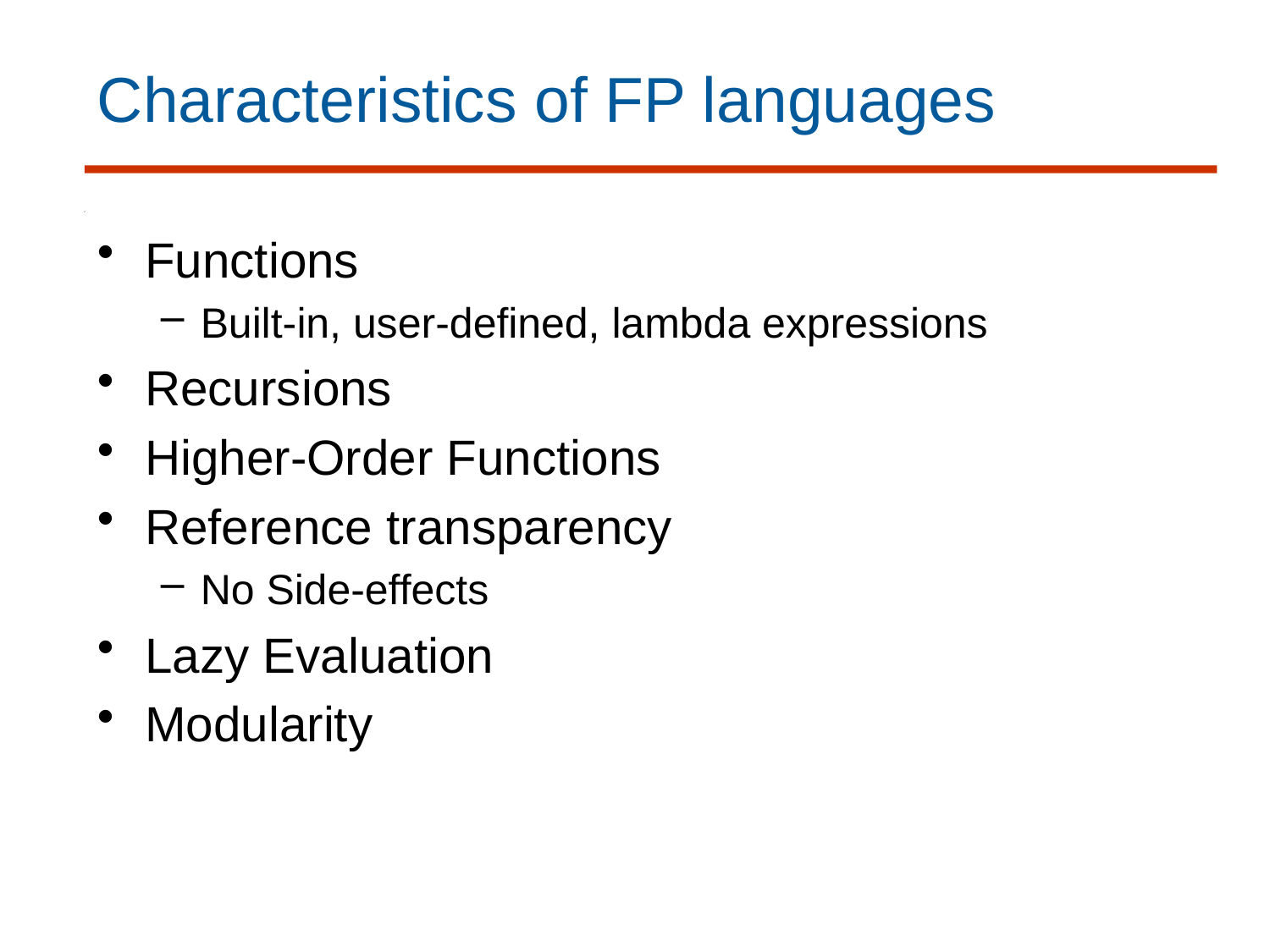

# Characteristics of FP languages
Functions
Built-in, user-defined, lambda expressions
Recursions
Higher-Order Functions
Reference transparency
No Side-effects
Lazy Evaluation
Modularity